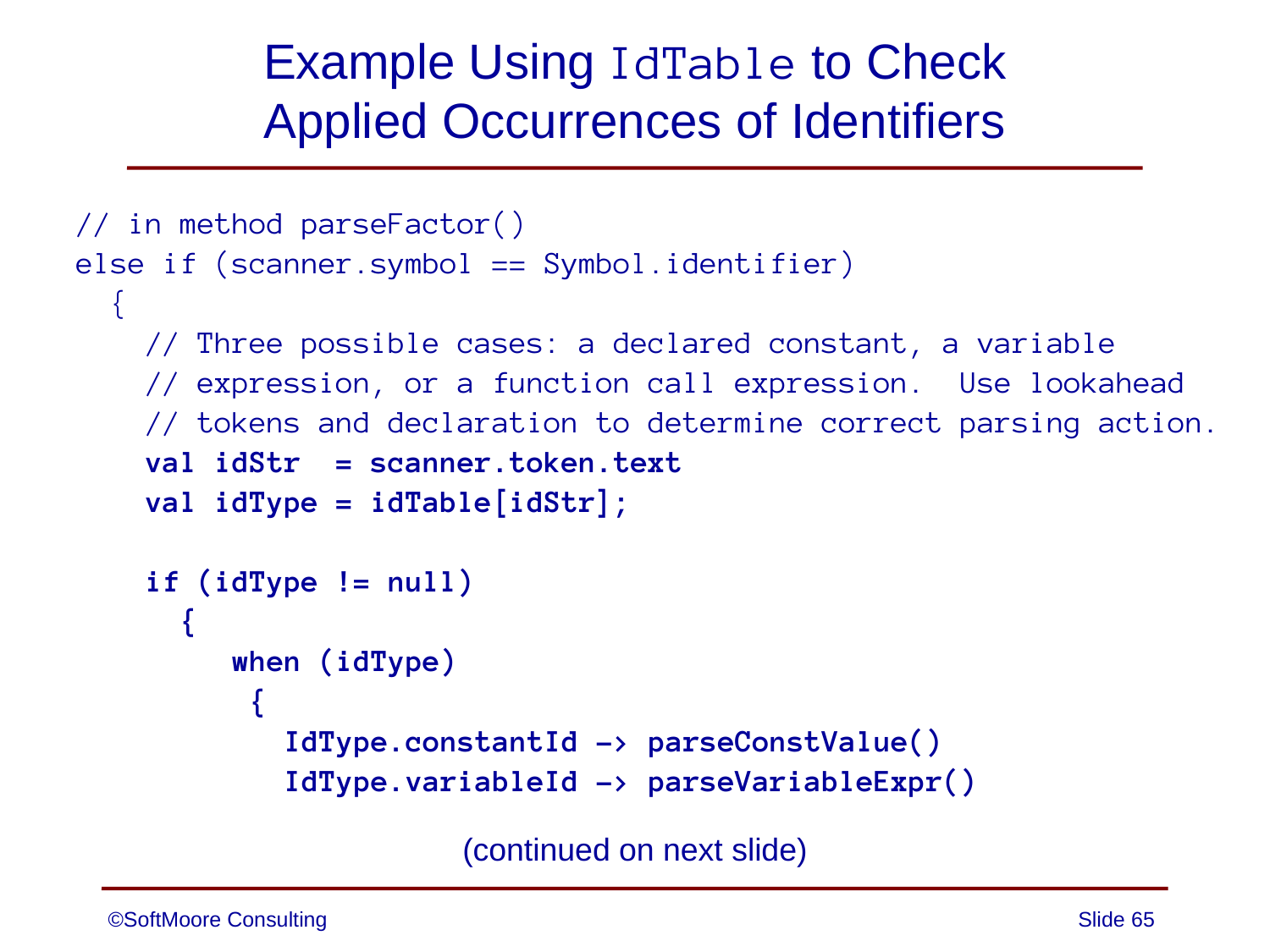

# Example Using IdTable to Check Applied Occurrences of Identifiers
// in method parseFactor()
else if (scanner.symbol == Symbol.identifier)
  {
    // Three possible cases: a declared constant, a variable
    // expression, or a function call expression.  Use lookahead
    // tokens and declaration to determine correct parsing action.
    val idStr  = scanner.token.text
    val idType = idTable[idStr];

    if (idType != null)
      {
         when (idType)
          {
            IdType.constantId -> parseConstValue()
            IdType.variableId -> parseVariableExpr()
(continued on next slide)
©SoftMoore Consulting
Slide 65